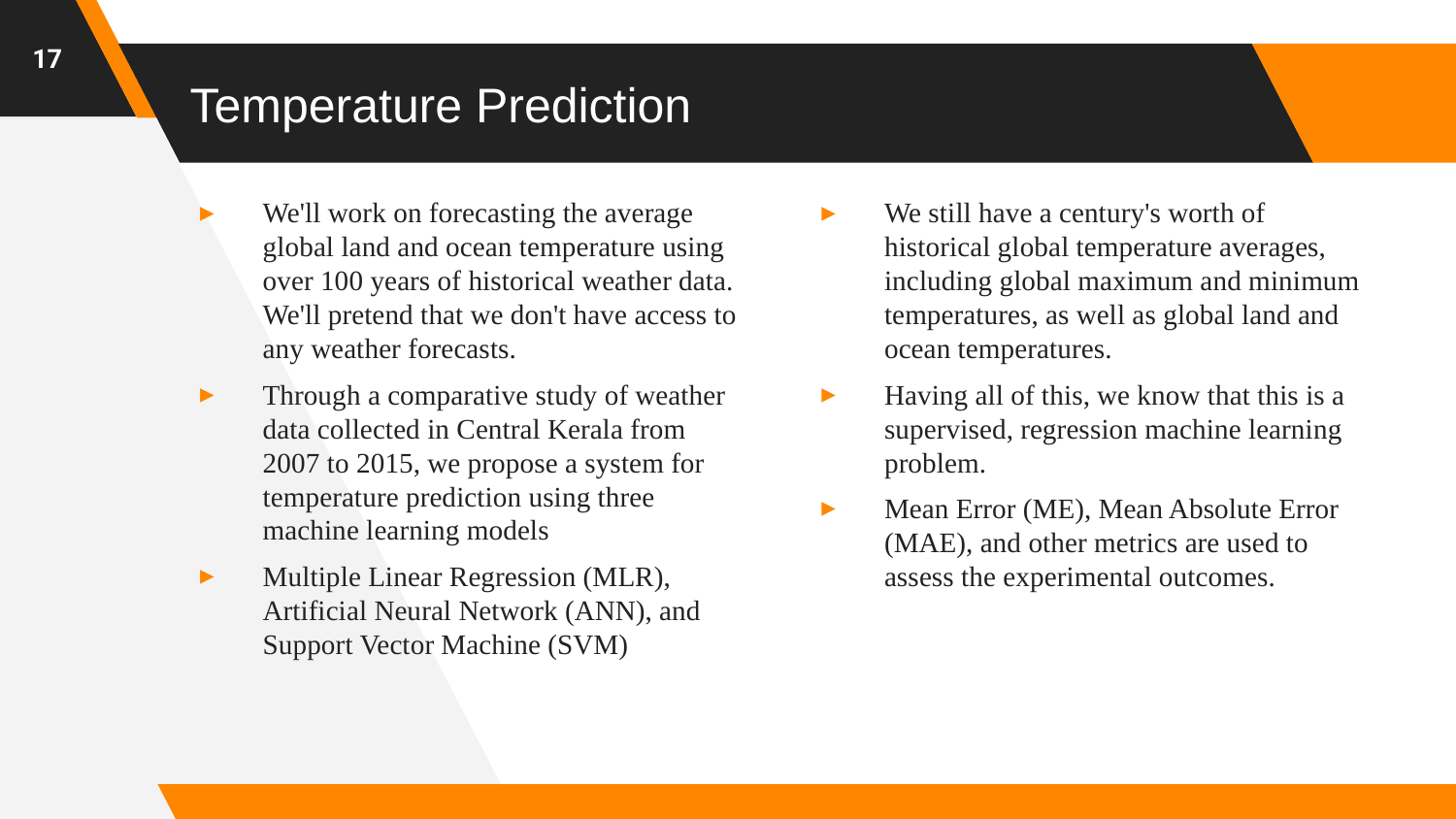

17
# Temperature Prediction
We'll work on forecasting the average global land and ocean temperature using over 100 years of historical weather data. We'll pretend that we don't have access to any weather forecasts.
Through a comparative study of weather data collected in Central Kerala from 2007 to 2015, we propose a system for temperature prediction using three machine learning models
Multiple Linear Regression (MLR), Artificial Neural Network (ANN), and Support Vector Machine (SVM)
We still have a century's worth of historical global temperature averages, including global maximum and minimum temperatures, as well as global land and ocean temperatures.
Having all of this, we know that this is a supervised, regression machine learning problem.
Mean Error (ME), Mean Absolute Error (MAE), and other metrics are used to assess the experimental outcomes.